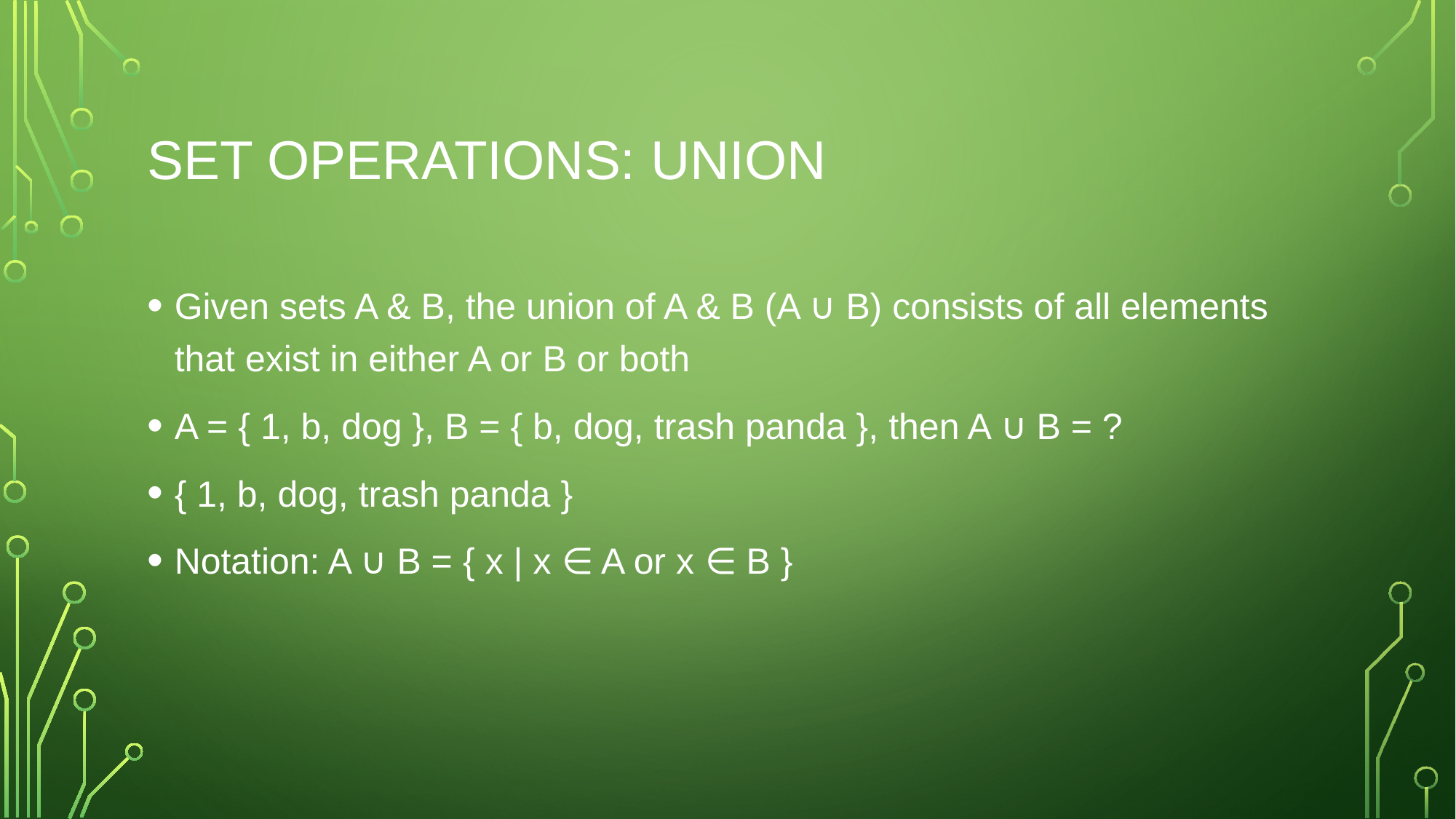

# Set operations: Union
Given sets A & B, the union of A & B (A ∪ B) consists of all elements that exist in either A or B or both
A = { 1, b, dog }, B = { b, dog, trash panda }, then A ∪ B = ?
{ 1, b, dog, trash panda }
Notation: A ∪ B = { x | x ∈ A or x ∈ B }